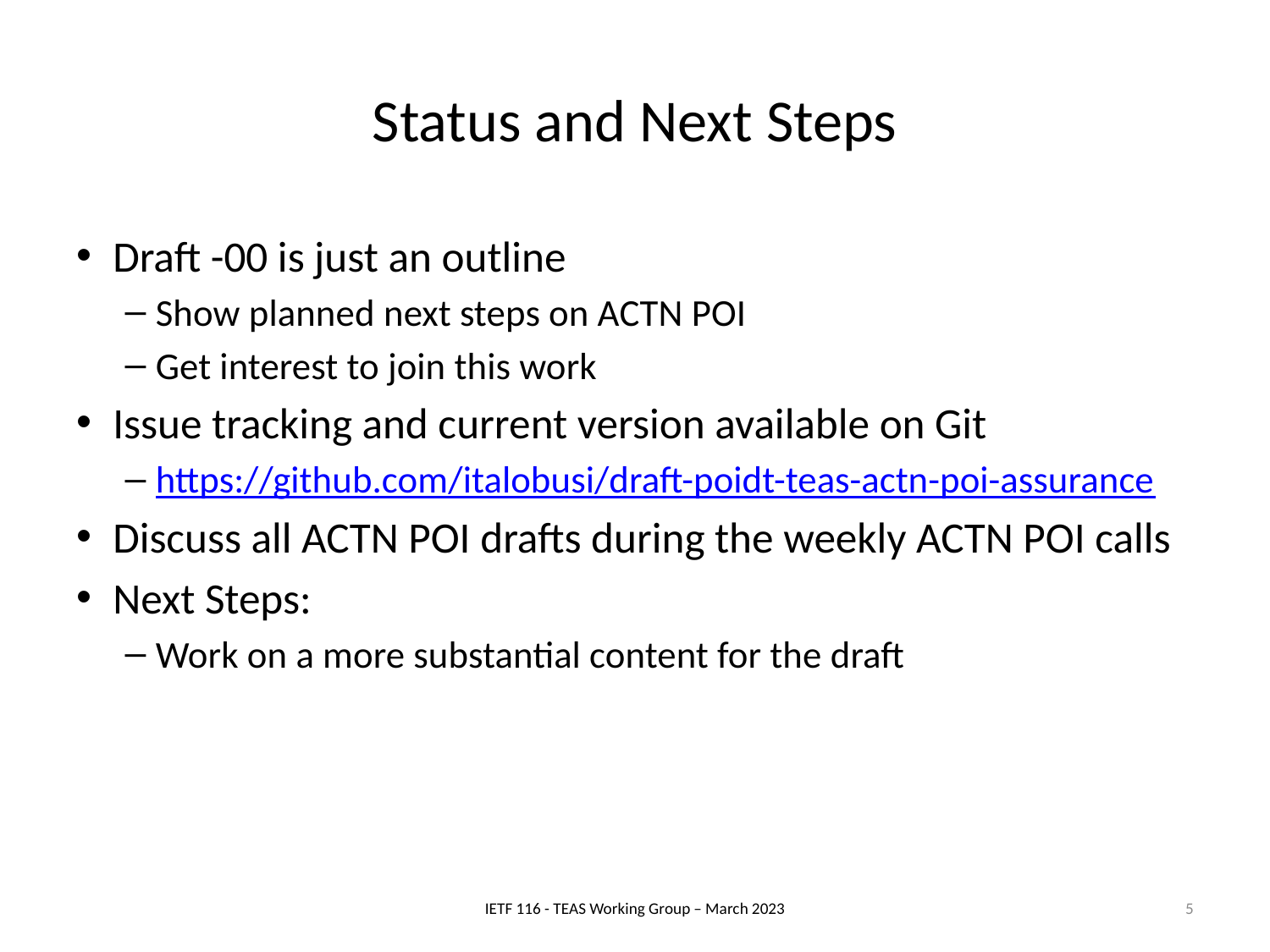

# Status and Next Steps
Draft -00 is just an outline
Show planned next steps on ACTN POI
Get interest to join this work
Issue tracking and current version available on Git
https://github.com/italobusi/draft-poidt-teas-actn-poi-assurance
Discuss all ACTN POI drafts during the weekly ACTN POI calls
Next Steps:
Work on a more substantial content for the draft
IETF 116 - TEAS Working Group – March 2023
5